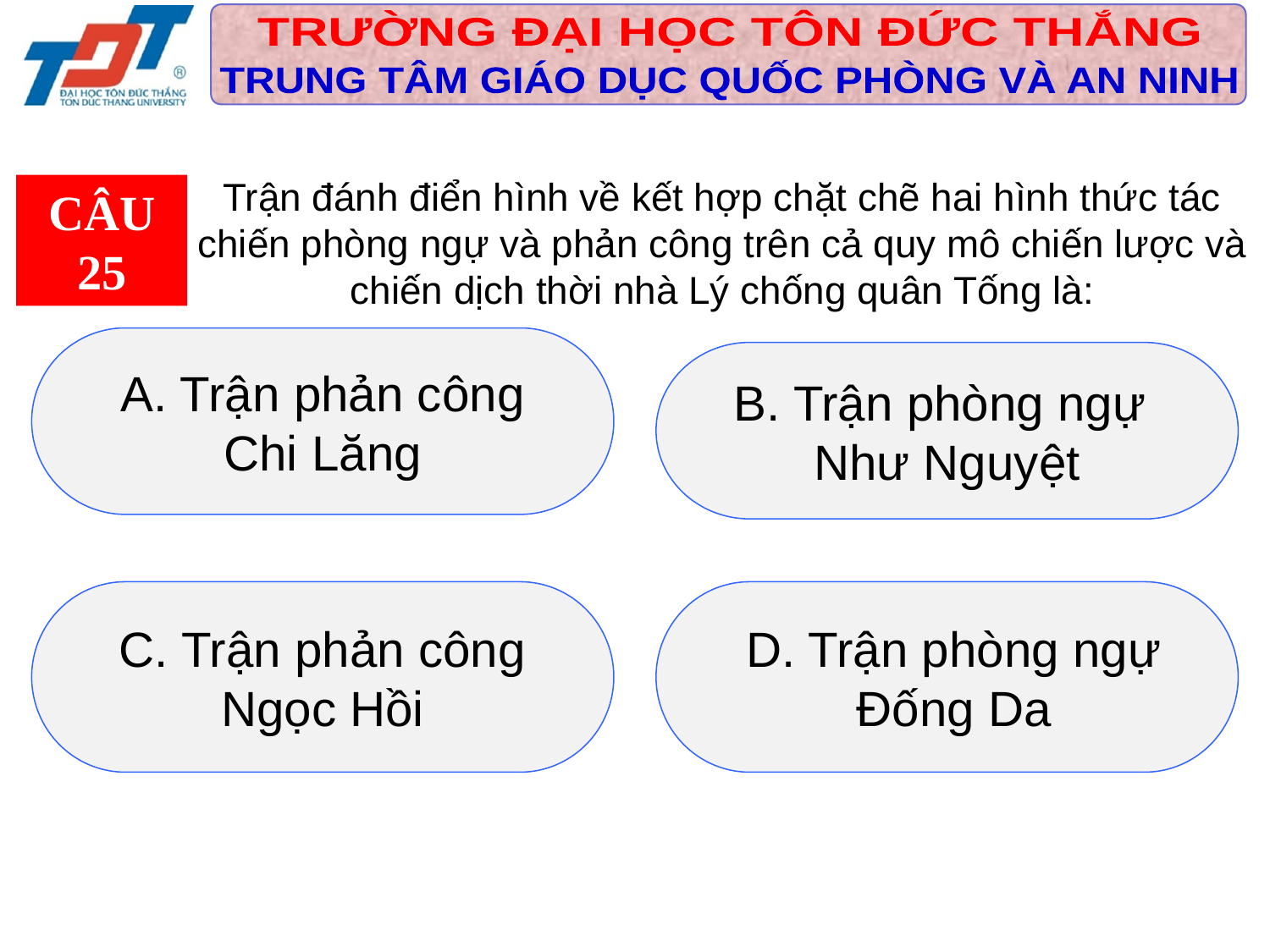

Trận đánh điển hình về kết hợp chặt chẽ hai hình thức tác chiến phòng ngự và phản công trên cả quy mô chiến lược và chiến dịch thời nhà Lý chống quân Tống là:
CÂU 25
 A. Trận phản công
Chi Lăng
B. Trận phòng ngự
Như Nguyệt
 C. Trận phản công
Ngọc Hồi
 D. Trận phòng ngự
 Đống Da